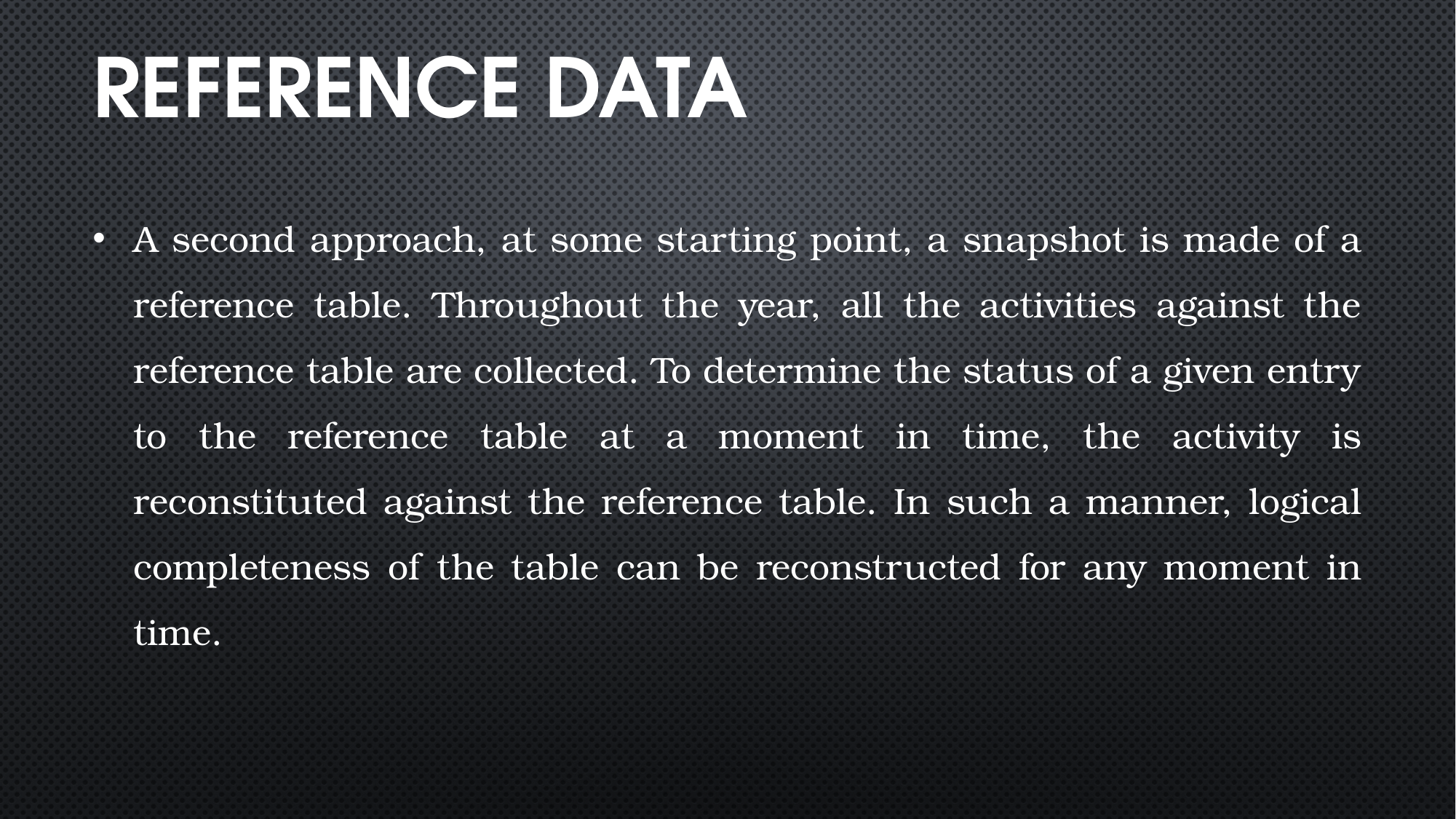

# reference DATA
A second approach, at some starting point, a snapshot is made of a reference table. Throughout the year, all the activities against the reference table are collected. To determine the status of a given entry to the reference table at a moment in time, the activity is reconstituted against the reference table. In such a manner, logical completeness of the table can be reconstructed for any moment in time.